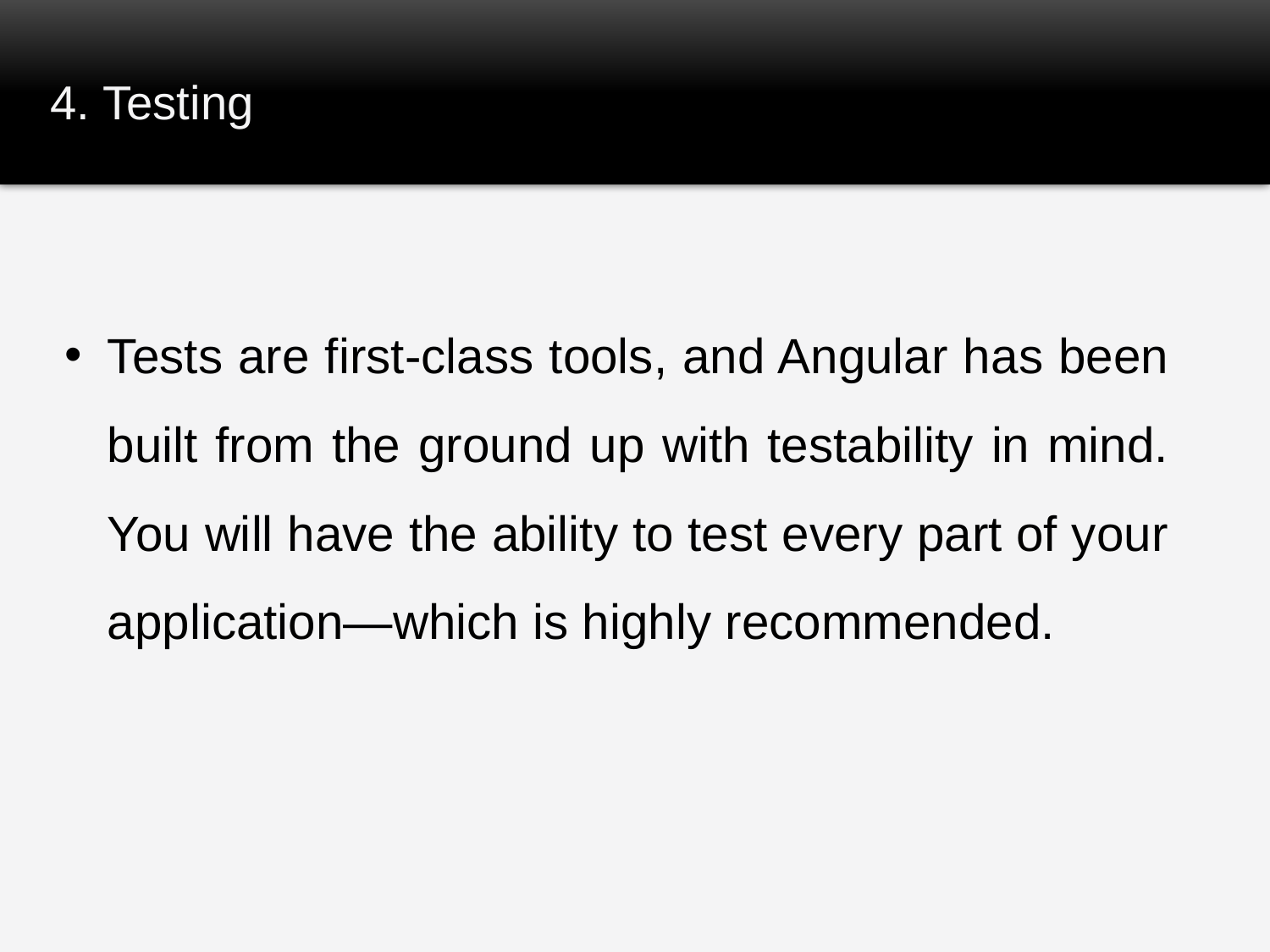

# 4. Testing
Tests are first-class tools, and Angular has been built from the ground up with testability in mind. You will have the ability to test every part of your application—which is highly recommended.